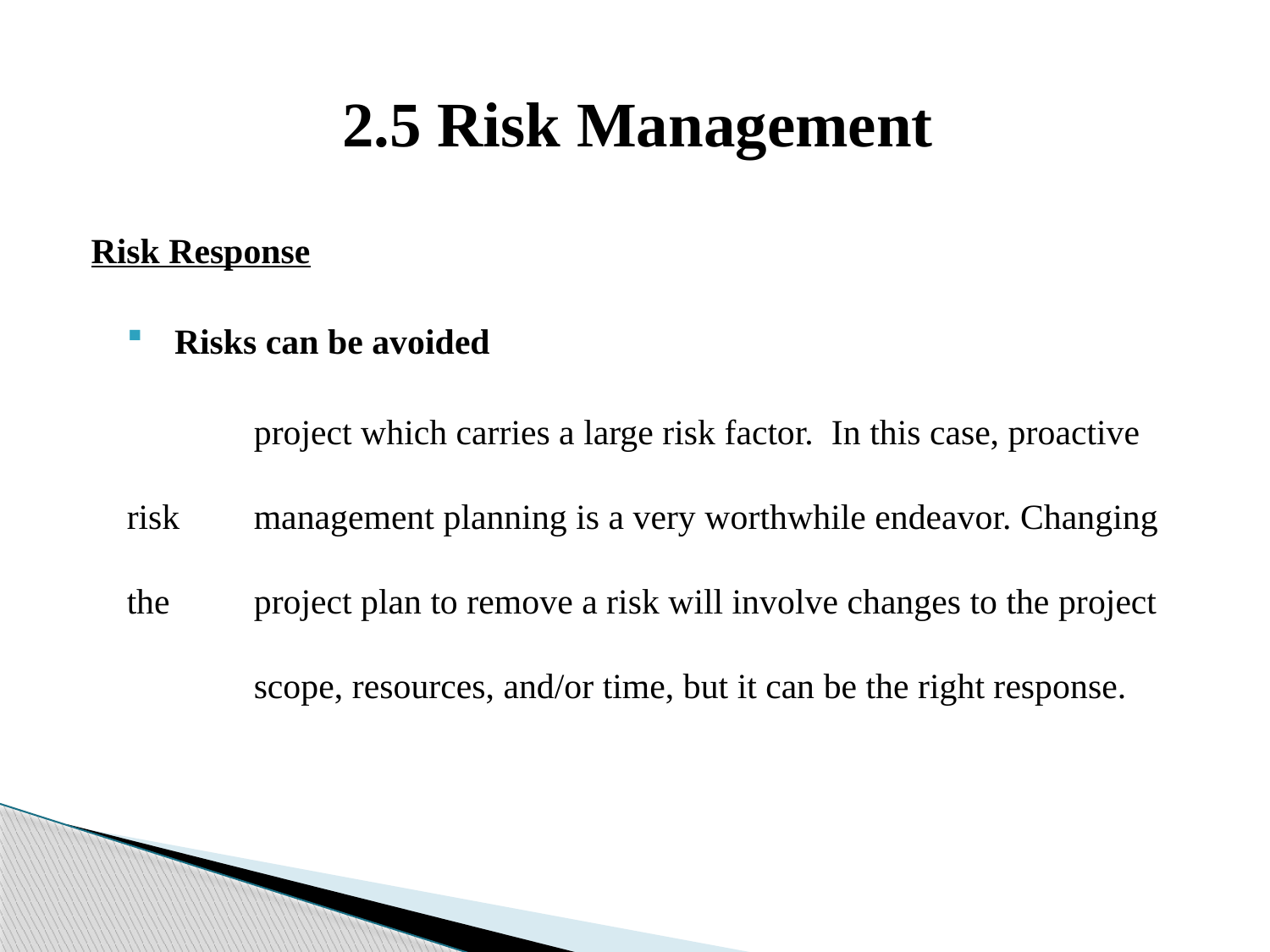

# 2.5 Risk Management
Risk Response
Risks can be avoided
  	project which carries a large risk factor.  In this case, proactive risk 	management planning is a very worthwhile endeavor. Changing the 	project plan to remove a risk will involve changes to the project 	scope, resources, and/or time, but it can be the right response.